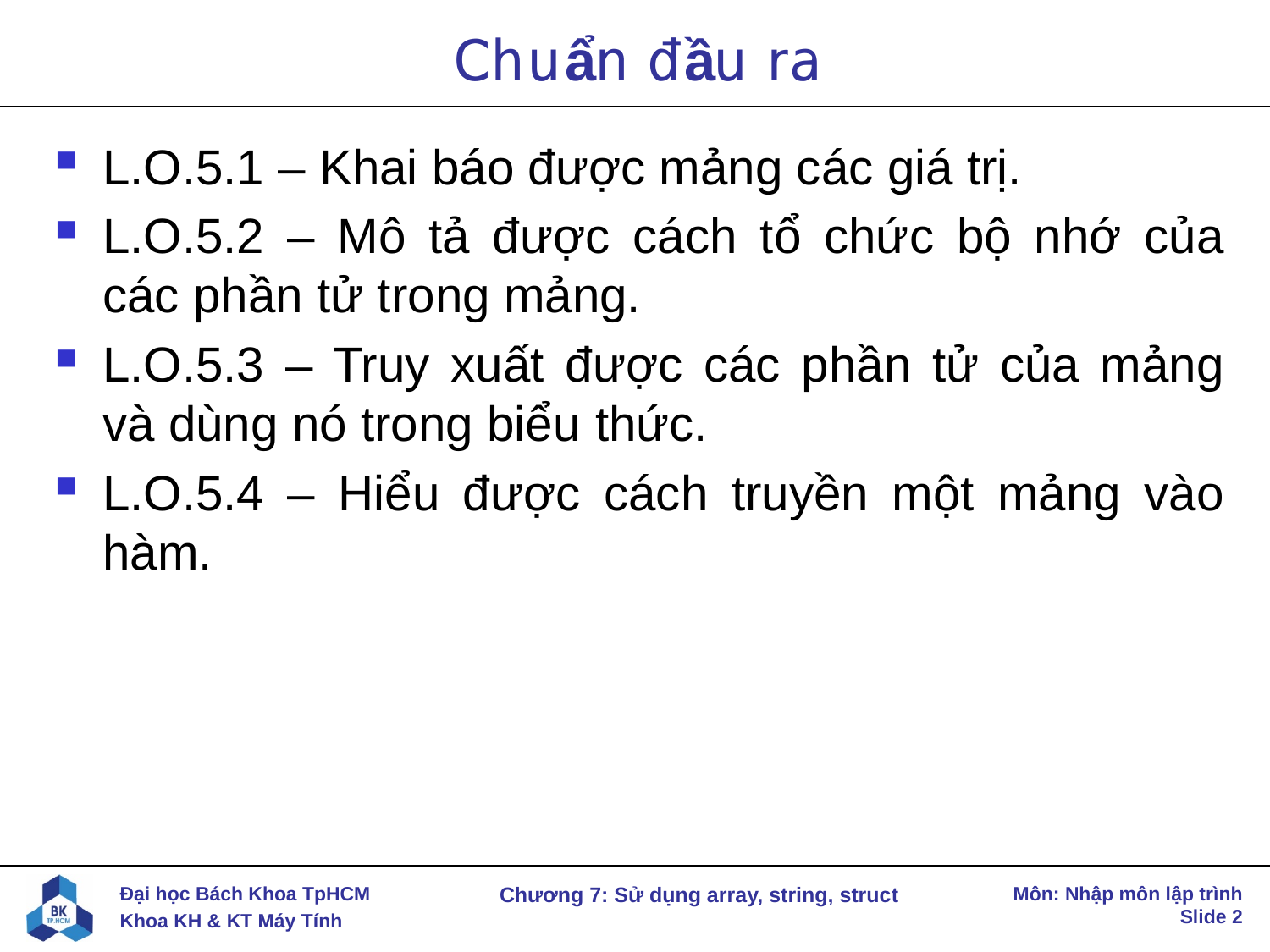

# Chuẩn đầu ra
L.O.5.1 – Khai báo được mảng các giá trị.
L.O.5.2 – Mô tả được cách tổ chức bộ nhớ của các phần tử trong mảng.
L.O.5.3 – Truy xuất được các phần tử của mảng và dùng nó trong biểu thức.
L.O.5.4 – Hiểu được cách truyền một mảng vào hàm.